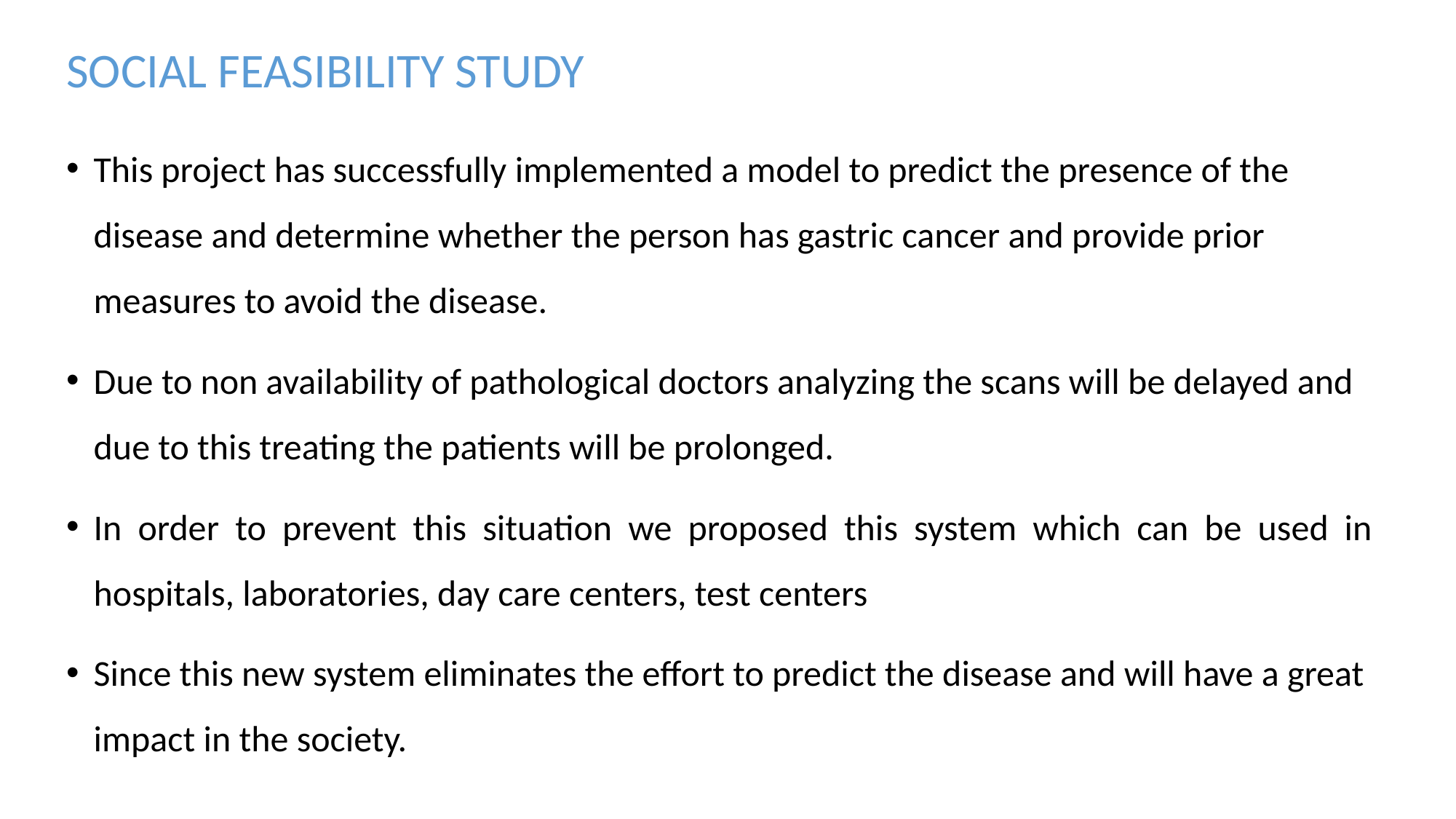

SOCIAL FEASIBILITY STUDY
This project has successfully implemented a model to predict the presence of the disease and determine whether the person has gastric cancer and provide prior measures to avoid the disease.
Due to non availability of pathological doctors analyzing the scans will be delayed and due to this treating the patients will be prolonged.
In order to prevent this situation we proposed this system which can be used in  hospitals, laboratories, day care centers, test centers
Since this new system eliminates the effort to predict the disease and will have a great impact in the society.